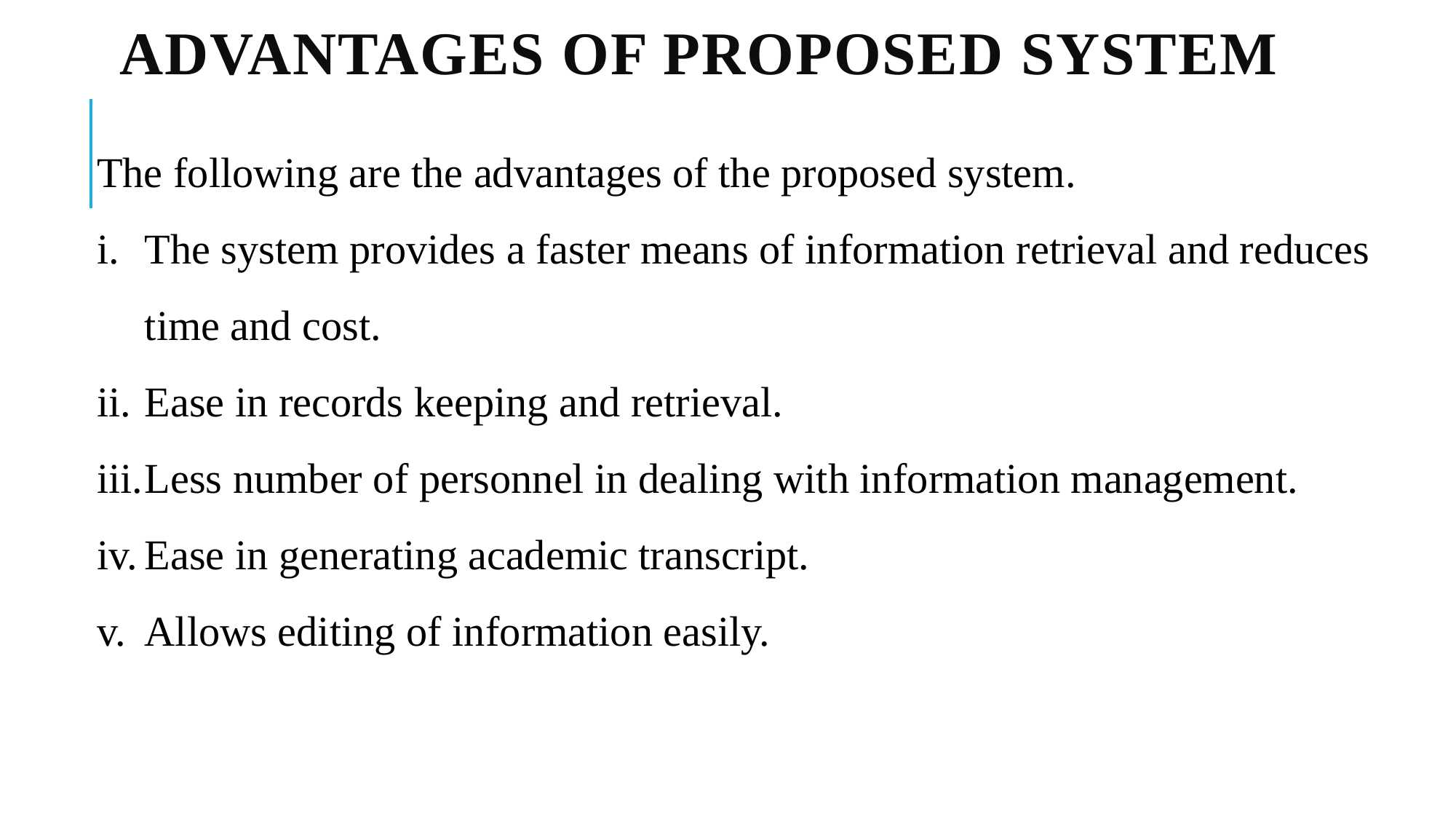

# ADVANTAGES OF PROPOSED SYSTEM
The following are the advantages of the proposed system.
The system provides a faster means of information retrieval and reduces time and cost.
Ease in records keeping and retrieval.
Less number of personnel in dealing with information management.
Ease in generating academic transcript.
Allows editing of information easily.